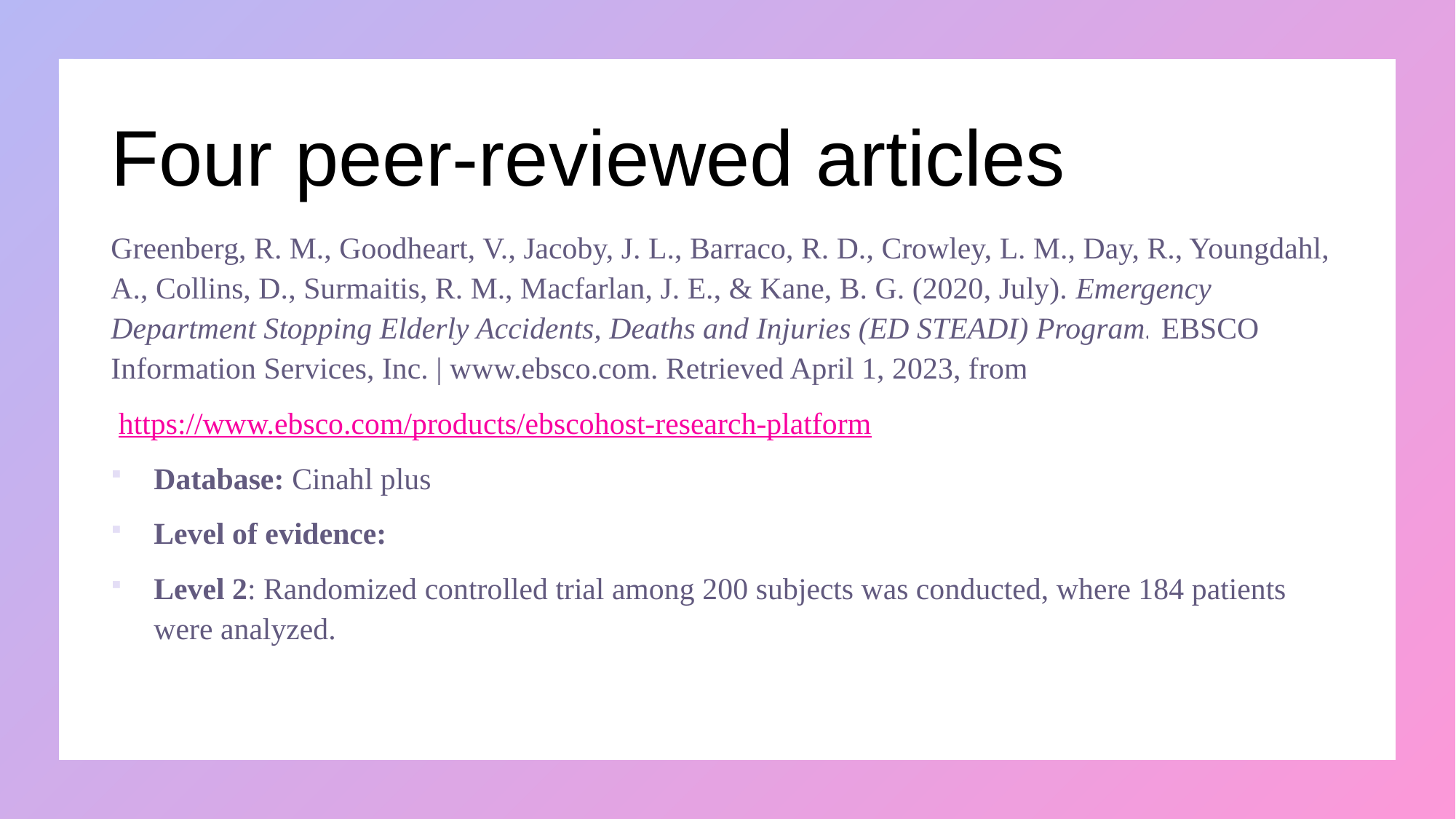

# Four peer-reviewed articles
Greenberg, R. M., Goodheart, V., Jacoby, J. L., Barraco, R. D., Crowley, L. M., Day, R., Youngdahl, A., Collins, D., Surmaitis, R. M., Macfarlan, J. E., & Kane, B. G. (2020, July). Emergency Department Stopping Elderly Accidents, Deaths and Injuries (ED STEADI) Program. EBSCO Information Services, Inc. | www.ebsco.com. Retrieved April 1, 2023, from
 https://www.ebsco.com/products/ebscohost-research-platform
Database: Cinahl plus
Level of evidence:
Level 2: Randomized controlled trial among 200 subjects was conducted, where 184 patients were analyzed.